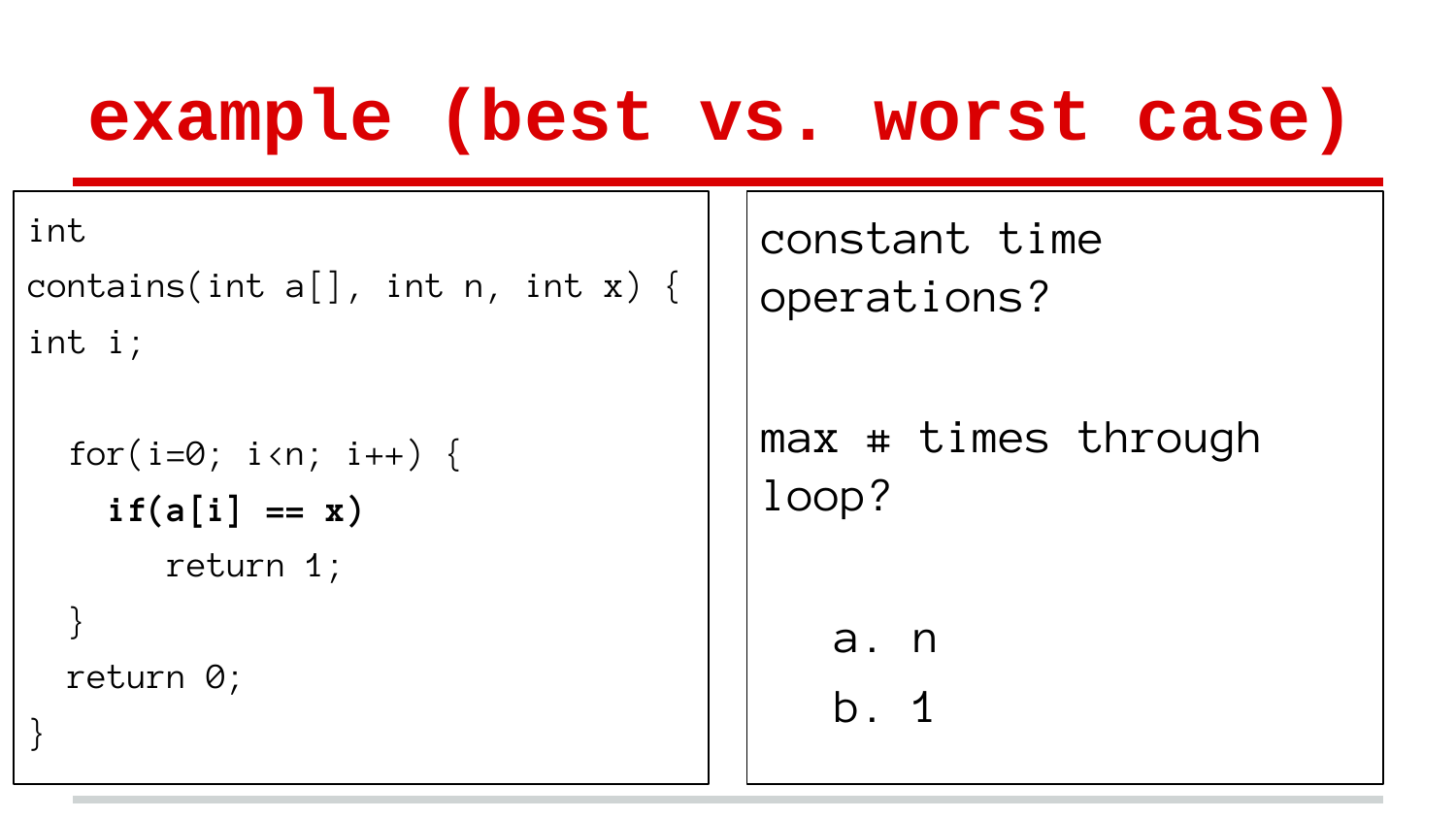

# example (best vs. worst case)
int
contains(int a[], int n, int x) {
int i;

  for(i=0; i<n; i++) {
    if(a[i] == x)
       return 1;
  }
  return 0;
}
constant time operations?

max # times through loop?

a. n
b. 1